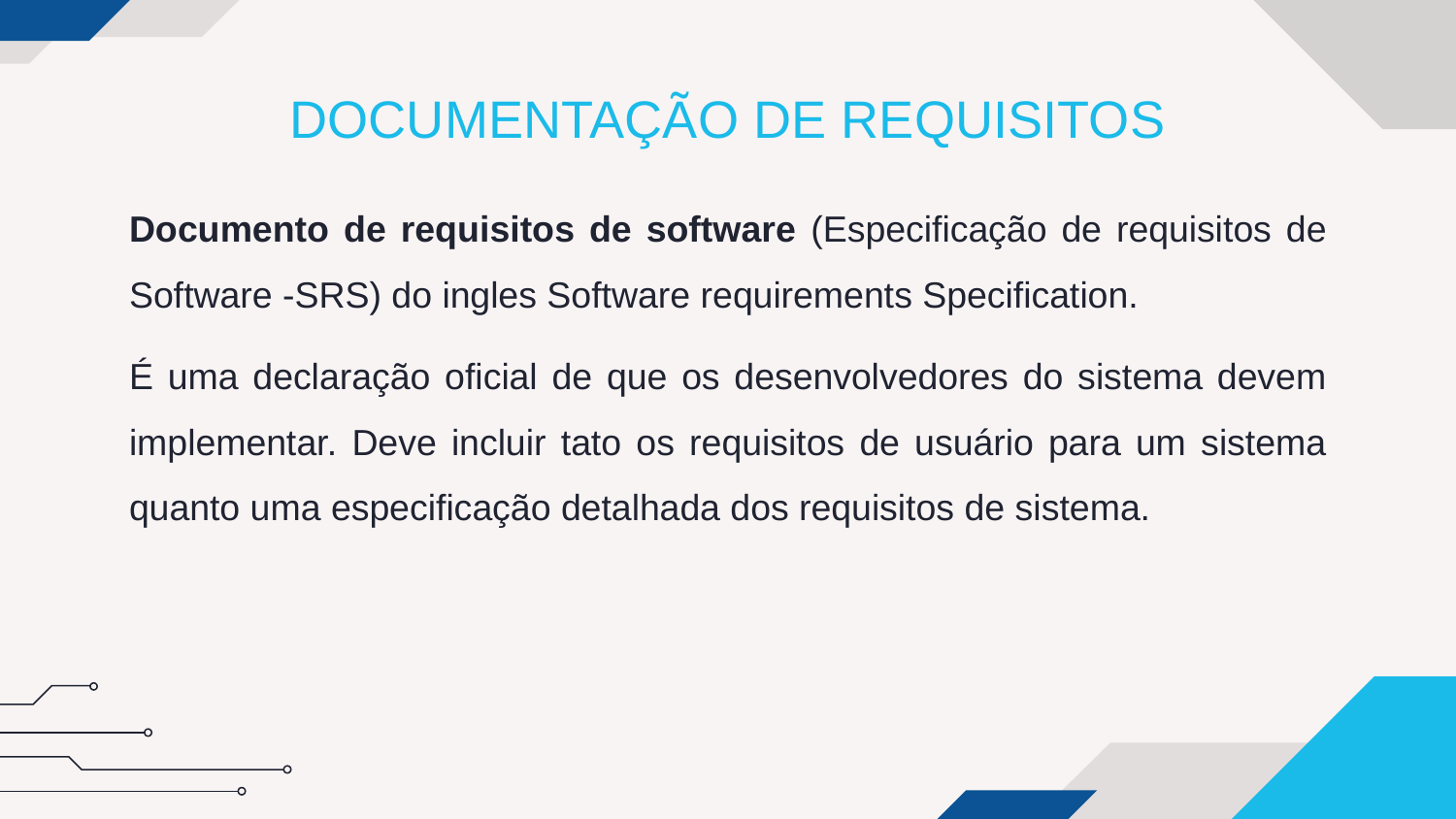

# DOCUMENTAÇÃO DE REQUISITOS
Documento de requisitos de software (Especificação de requisitos de Software -SRS) do ingles Software requirements Specification.
É uma declaração oficial de que os desenvolvedores do sistema devem implementar. Deve incluir tato os requisitos de usuário para um sistema quanto uma especificação detalhada dos requisitos de sistema.

58